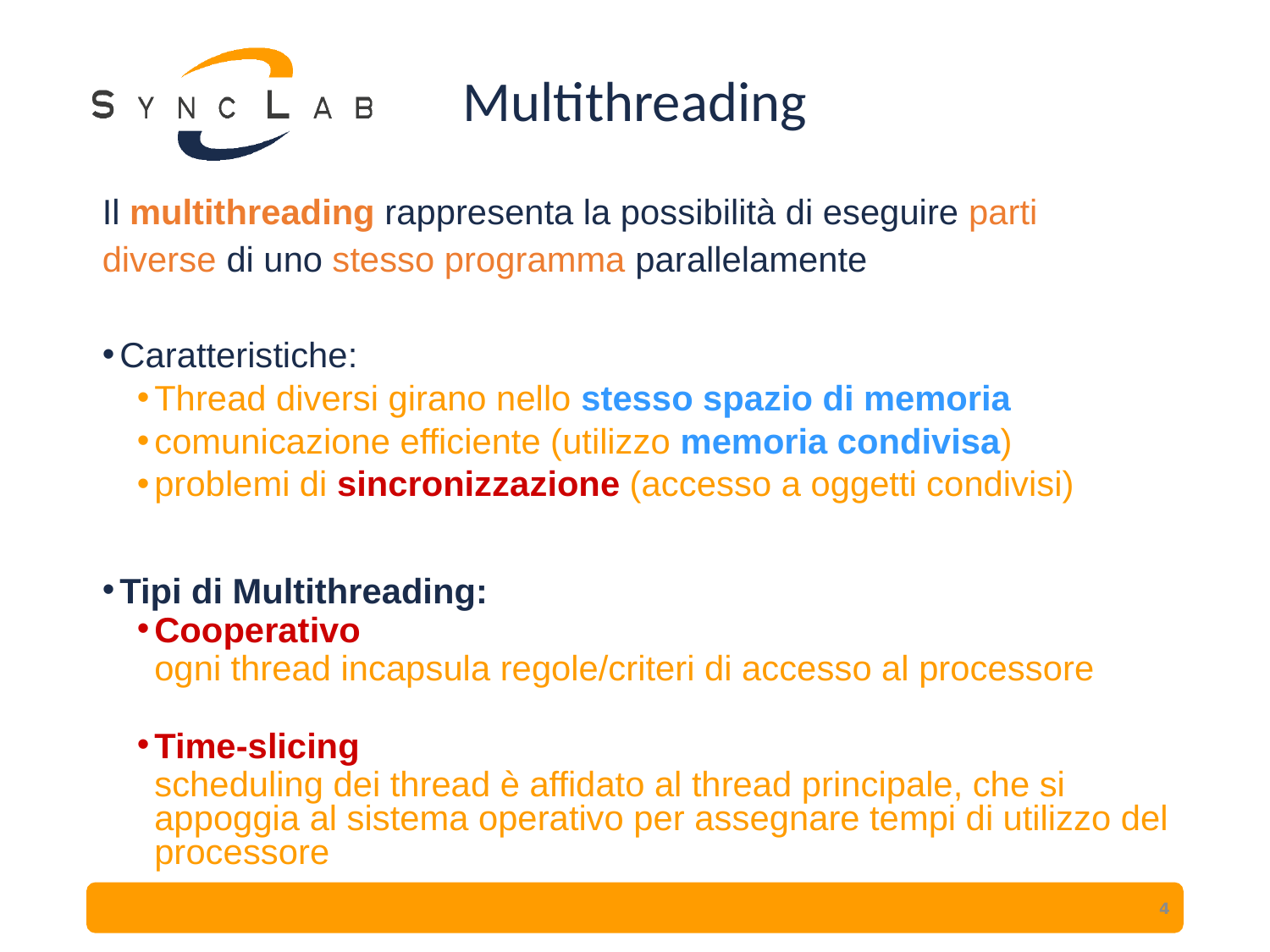

# Multithreading
Il multithreading rappresenta la possibilità di eseguire parti
diverse di uno stesso programma parallelamente

Caratteristiche:
Thread diversi girano nello stesso spazio di memoria
comunicazione efficiente (utilizzo memoria condivisa)
problemi di sincronizzazione (accesso a oggetti condivisi)

Tipi di Multithreading:
Cooperativo
	ogni thread incapsula regole/criteri di accesso al processore

Time-slicing
	scheduling dei thread è affidato al thread principale, che si appoggia al sistema operativo per assegnare tempi di utilizzo del processore
4